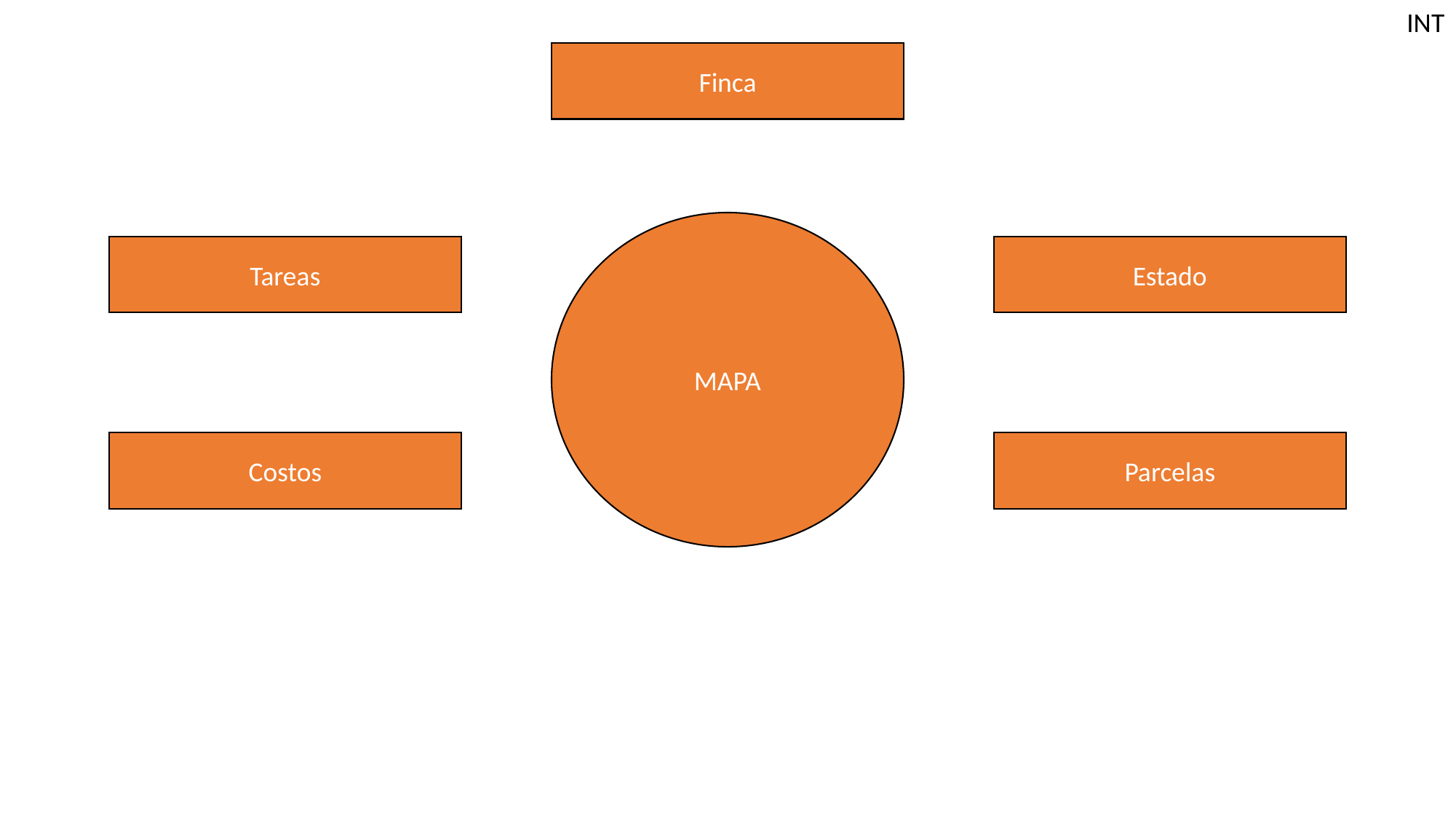

INT
Finca
MAPA
Tareas
Estado
Costos
Parcelas